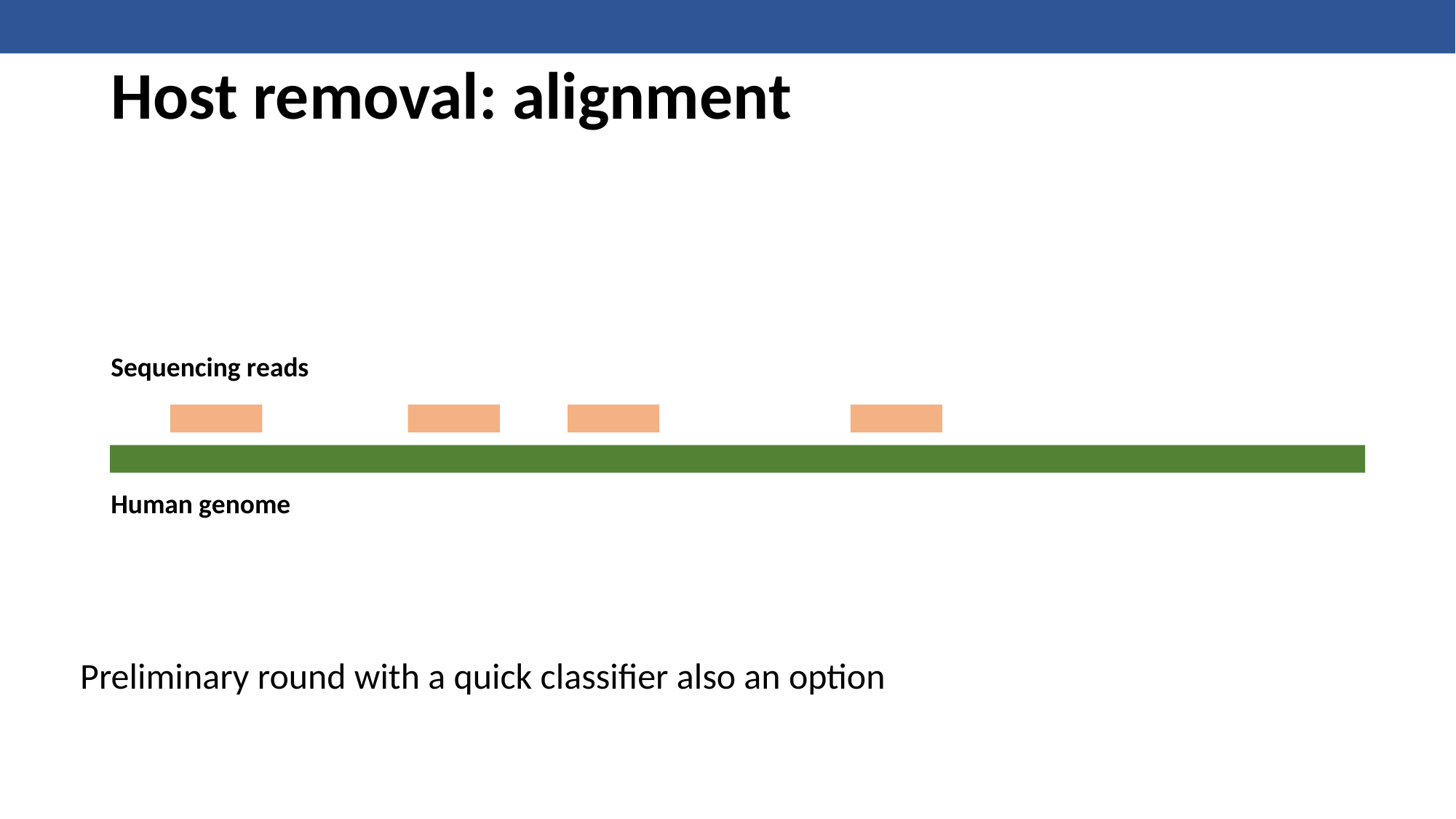

# Host removal: alignment
Sequencing reads

Human genome
Preliminary round with a quick classifier also an option